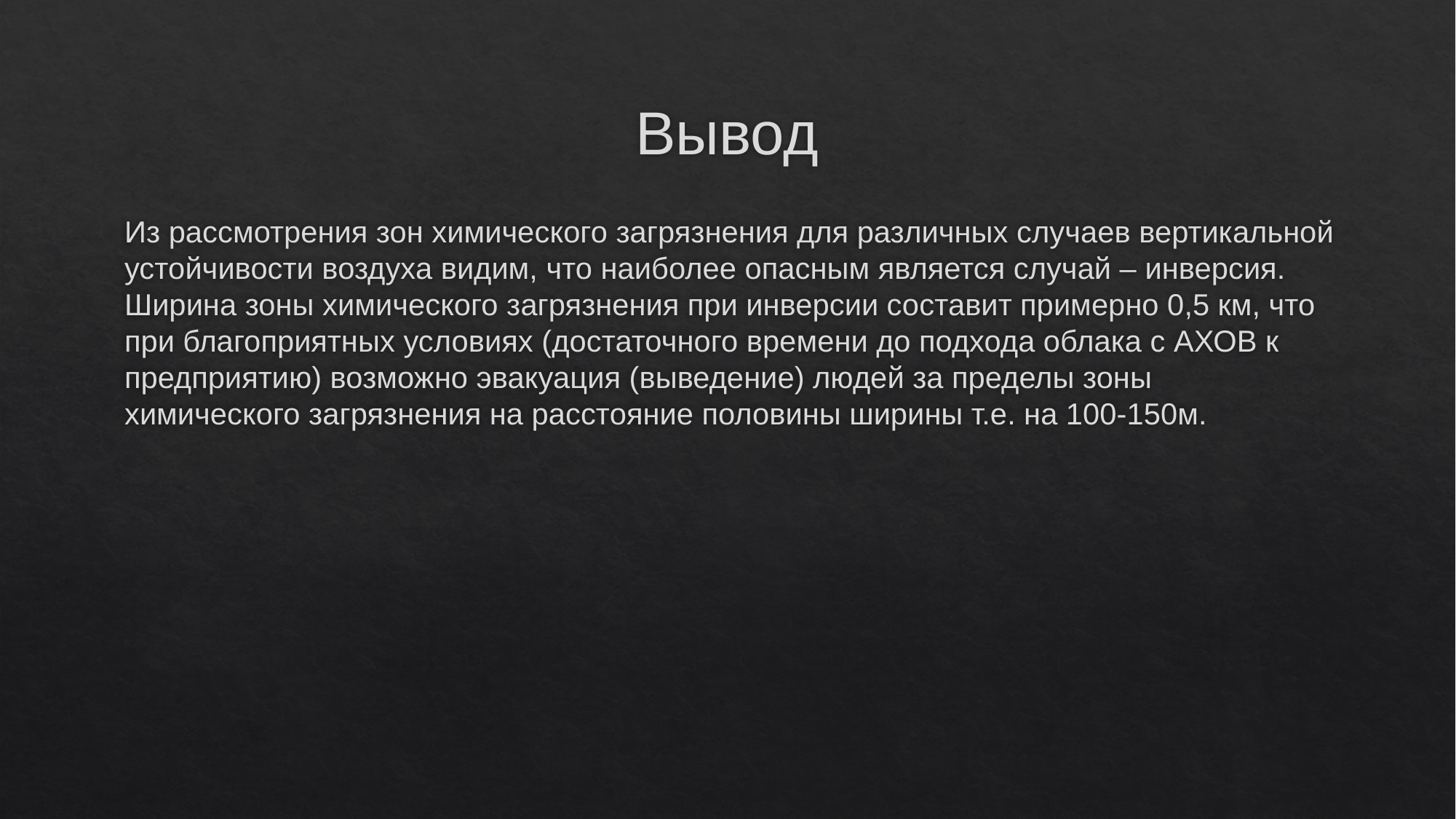

# Вывод
Из рассмотрения зон химического загрязнения для различных случаев вертикальной устойчивости воздуха видим, что наиболее опасным является случай – инверсия. Ширина зоны химического загрязнения при инверсии составит примерно 0,5 км, что при благоприятных условиях (достаточного времени до подхода облака с АХОВ к предприятию) возможно эвакуация (выведение) людей за пределы зоны химического загрязнения на расстояние половины ширины т.е. на 100-150м.